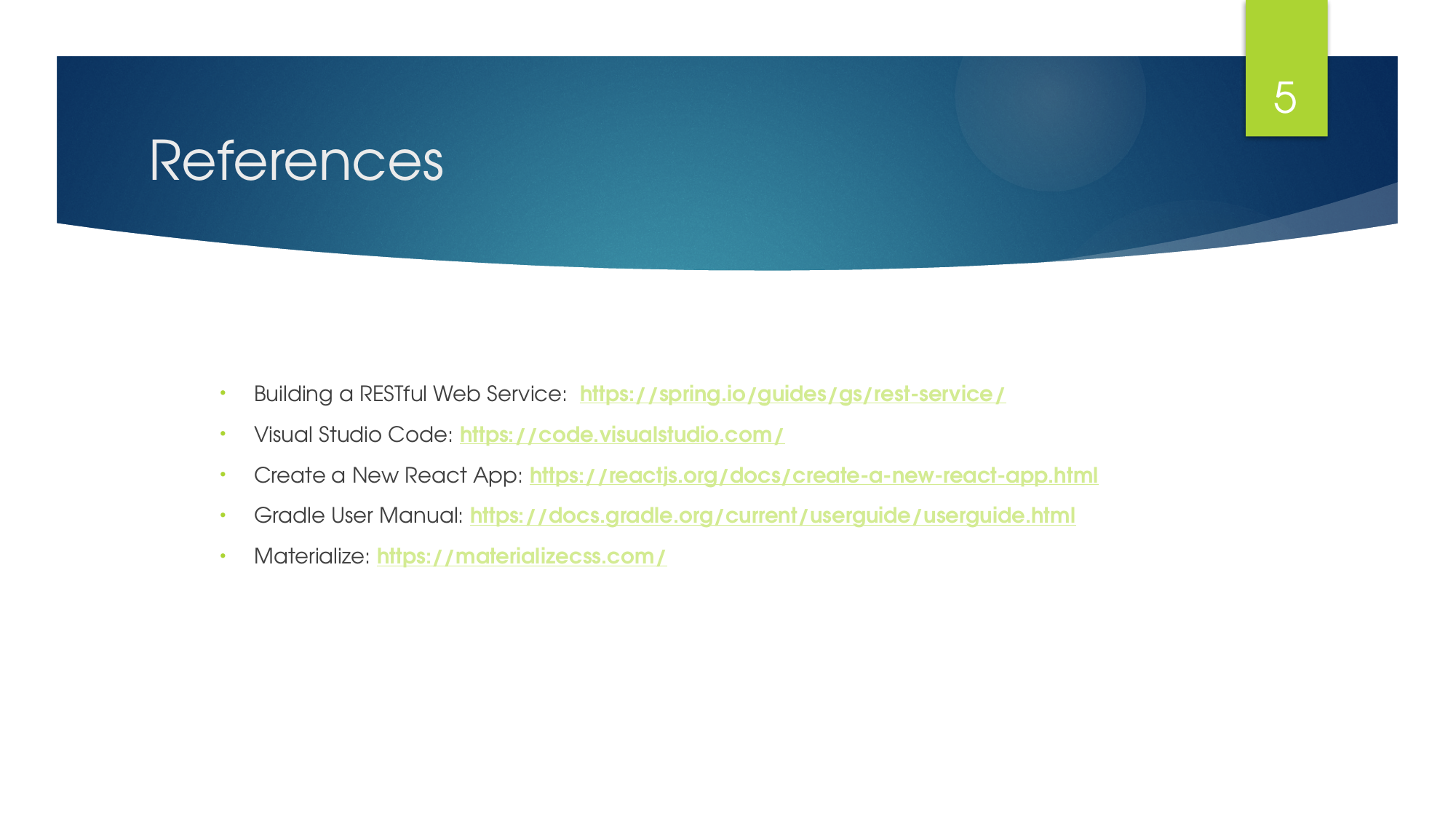

5
# References
Building a RESTful Web Service:  https://spring.io/guides/gs/rest-service/
Visual Studio Code: https://code.visualstudio.com/
Create a New React App: https://reactjs.org/docs/create-a-new-react-app.html
Gradle User Manual: https://docs.gradle.org/current/userguide/userguide.html
Materialize: https://materializecss.com/